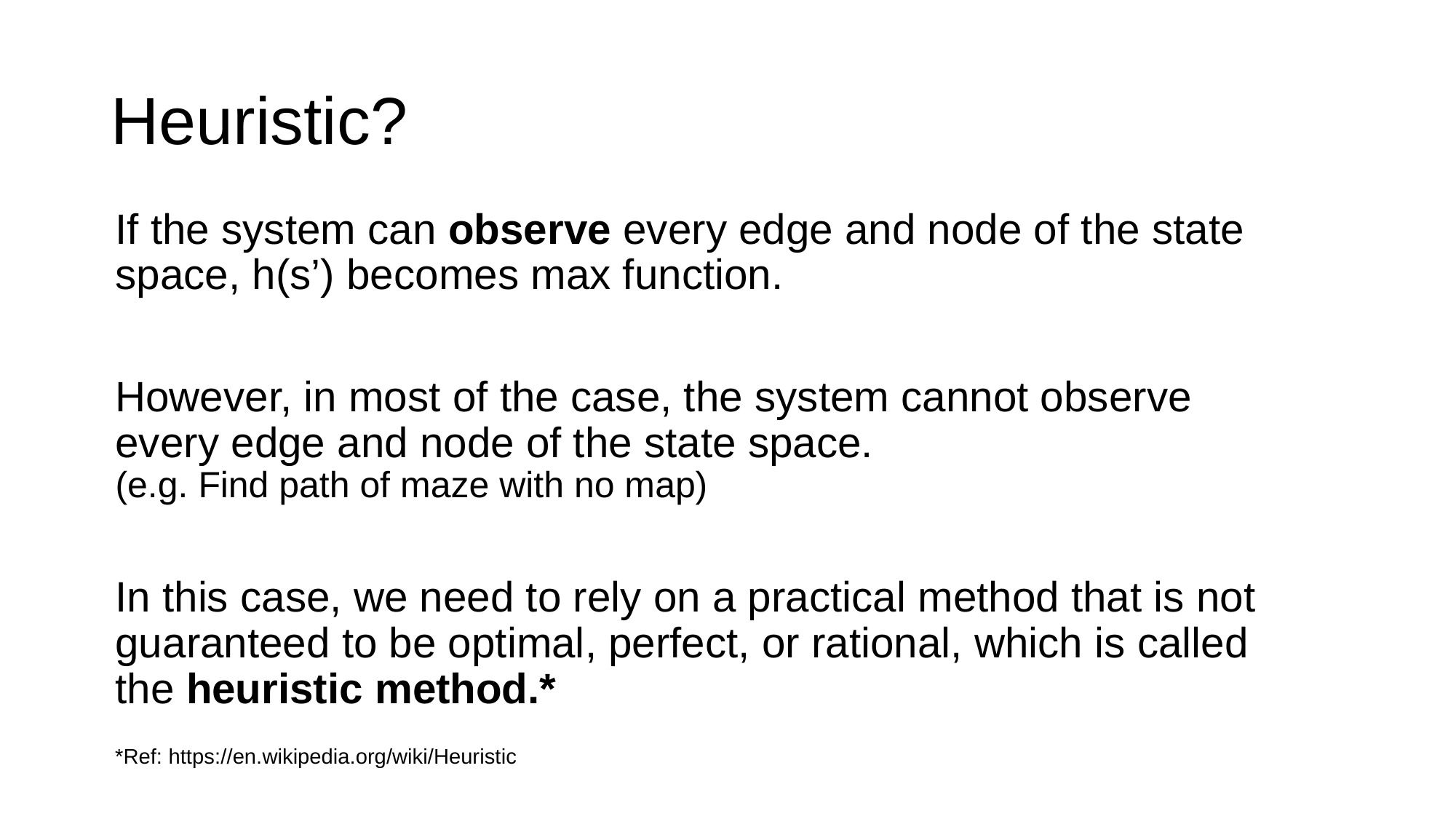

# Heuristic?
If the system can observe every edge and node of the state space, h(s’) becomes max function.

However, in most of the case, the system cannot observe every edge and node of the state space.
(e.g. Find path of maze with no map)

In this case, we need to rely on a practical method that is not guaranteed to be optimal, perfect, or rational, which is called the heuristic method.*

*Ref: https://en.wikipedia.org/wiki/Heuristic